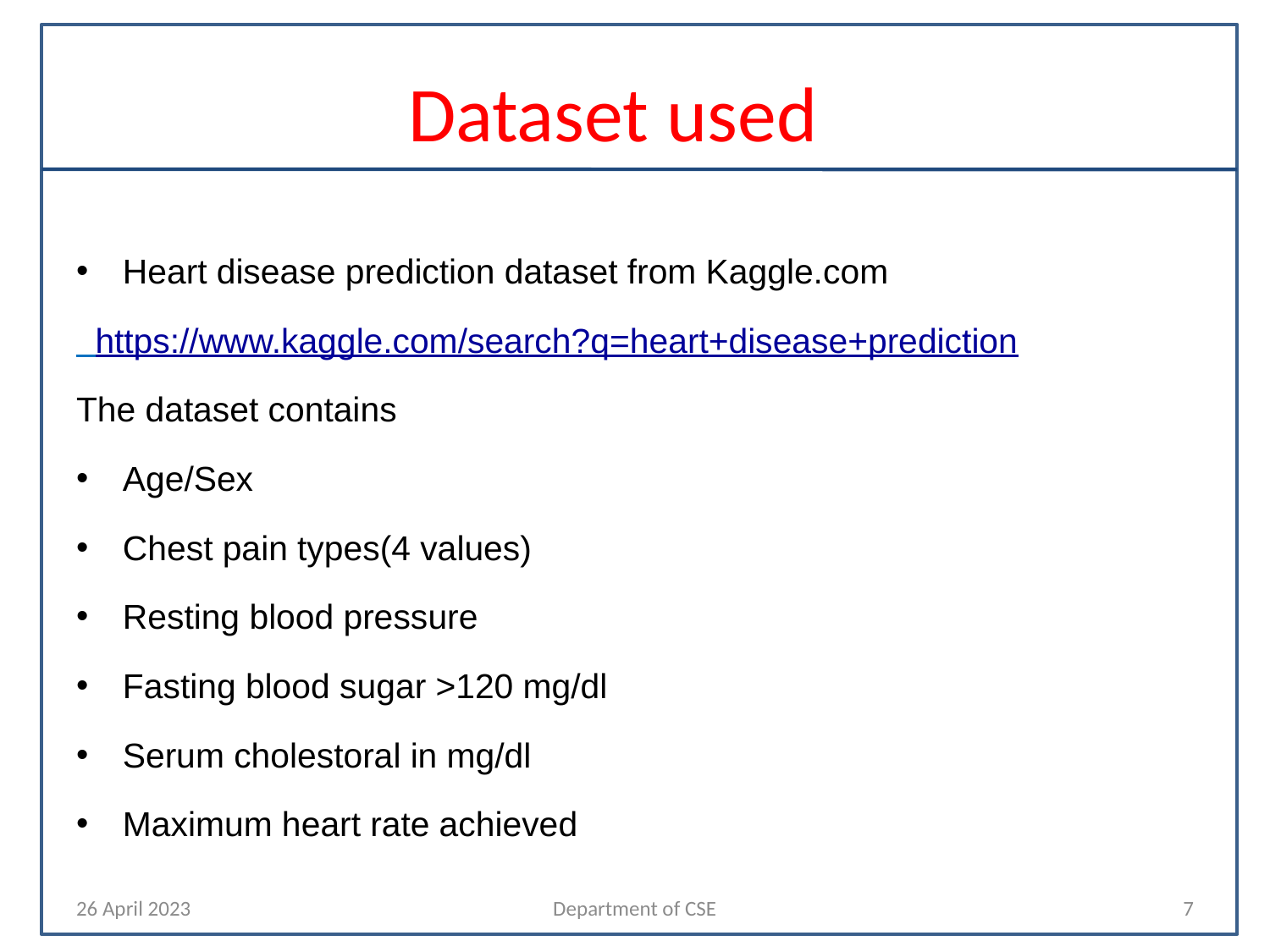

# Dataset used
Heart disease prediction dataset from Kaggle.com
  https://www.kaggle.com/search?q=heart+disease+prediction
The dataset contains
Age/Sex
Chest pain types(4 values)
Resting blood pressure
Fasting blood sugar >120 mg/dl
Serum cholestoral in mg/dl
Maximum heart rate achieved

26 April 2023
Department of CSE
7